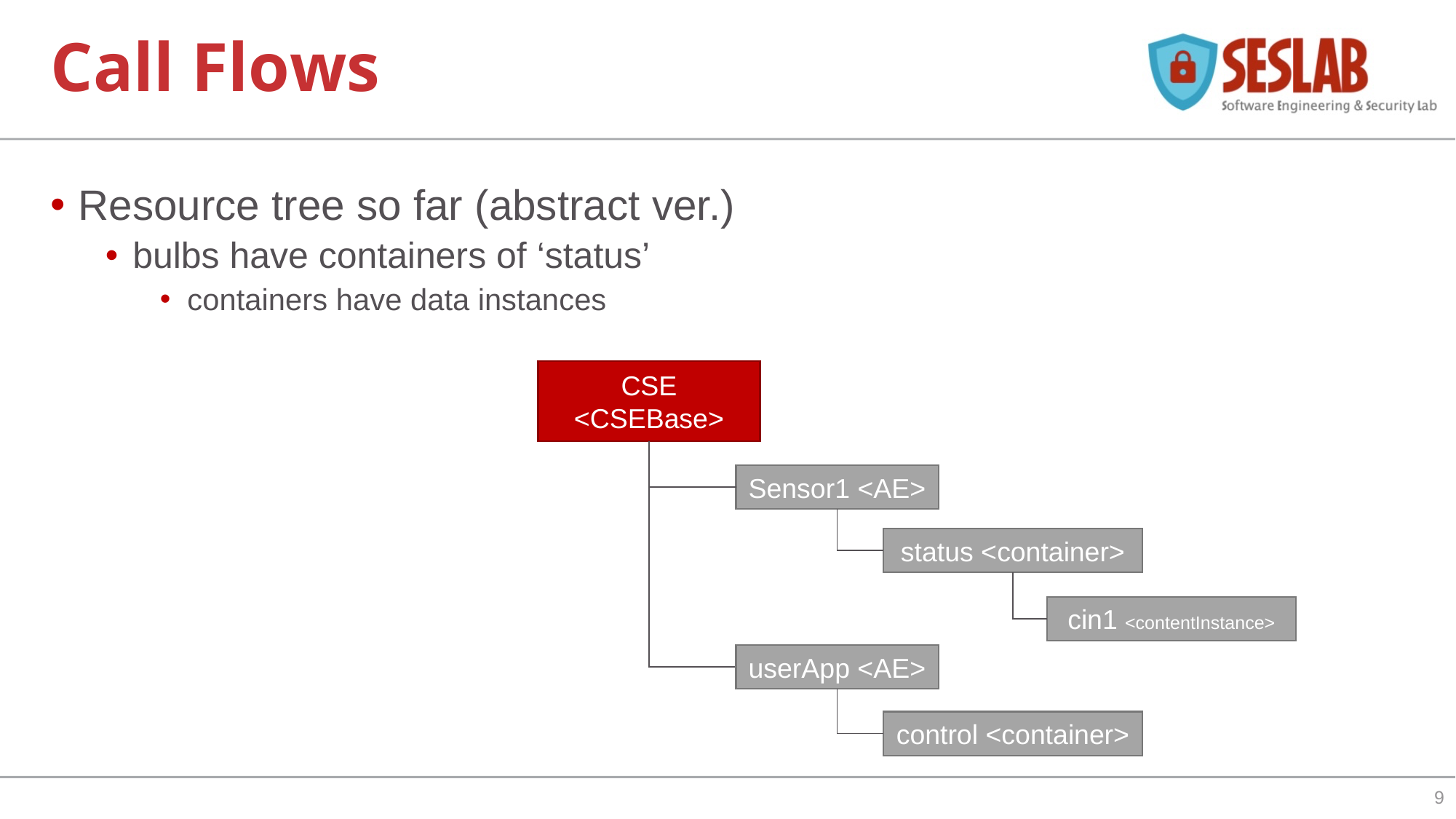

# Call Flows
Resource tree so far (abstract ver.)
bulbs have containers of ‘status’
containers have data instances

CSE <CSEBase>
Sensor1 <AE>
status <container>
cin1 <contentInstance>
userApp <AE>
control <container>
9